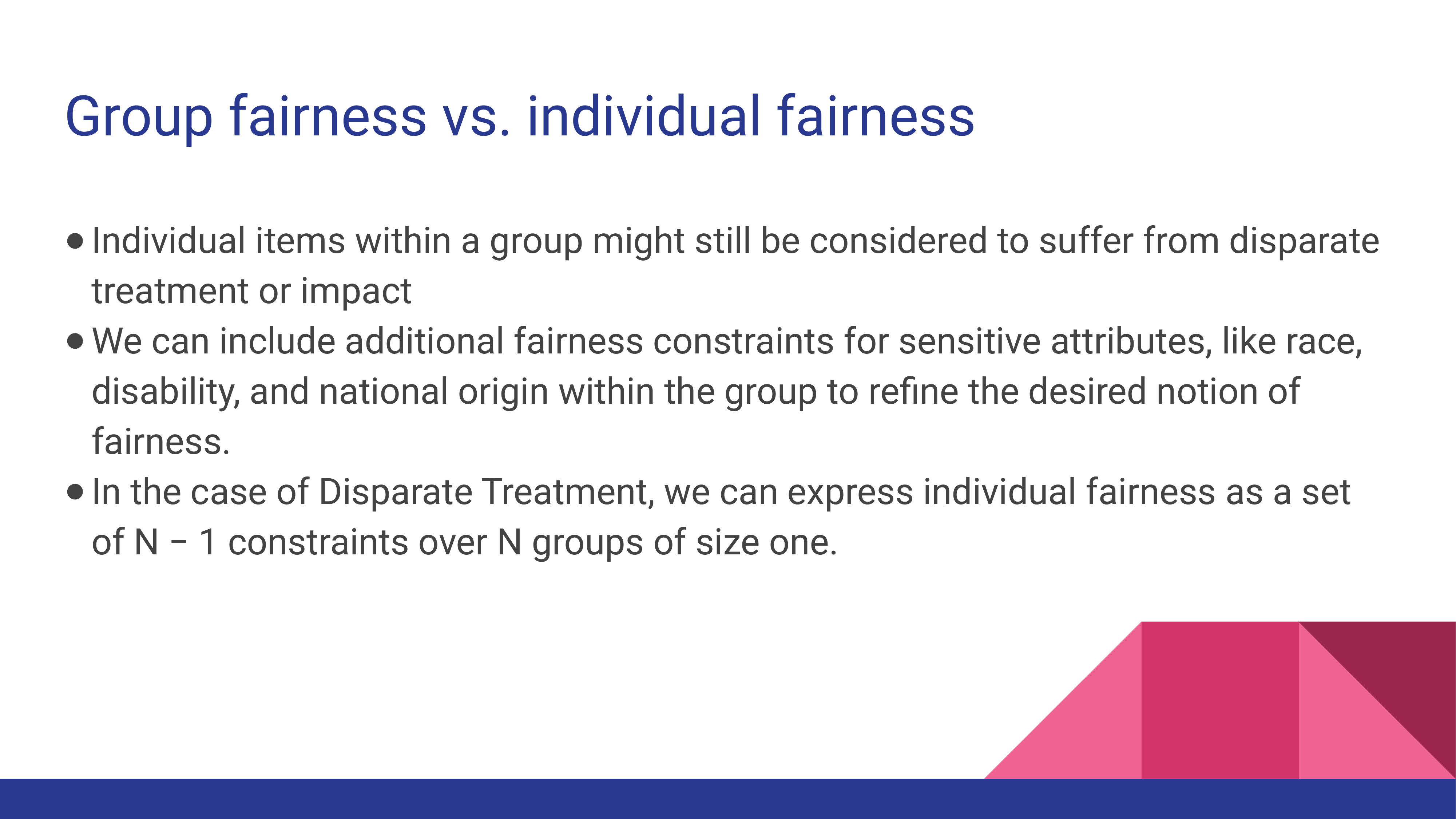

# Group fairness vs. individual fairness
Individual items within a group might still be considered to suffer from disparate treatment or impact
We can include additional fairness constraints for sensitive attributes, like race, disability, and national origin within the group to refine the desired notion of fairness.
In the case of Disparate Treatment, we can express individual fairness as a set of N − 1 constraints over N groups of size one.